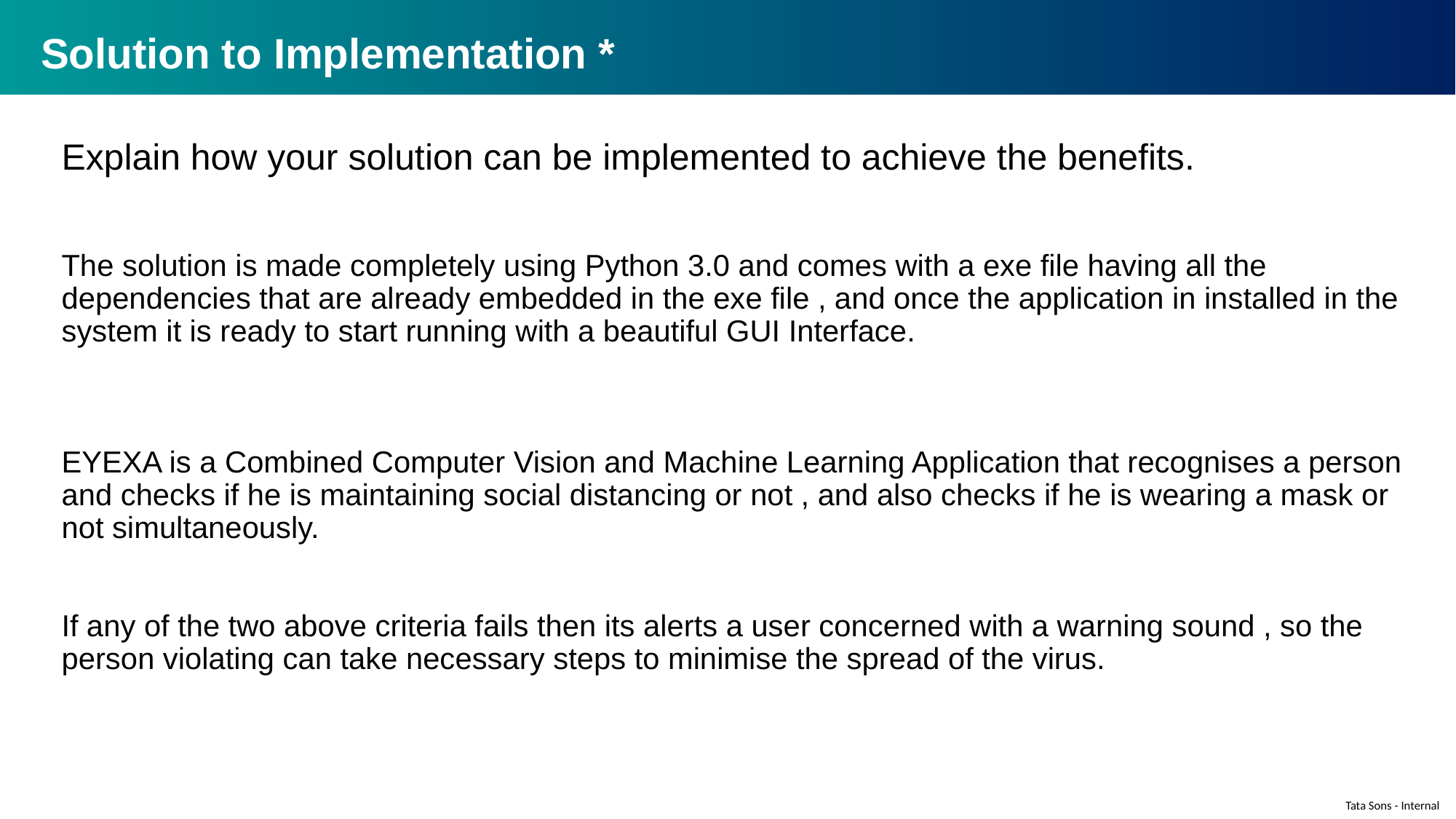

# Solution to Implementation *
Explain how your solution can be implemented to achieve the benefits.

The solution is made completely using Python 3.0 and comes with a exe file having all the dependencies that are already embedded in the exe file , and once the application in installed in the system it is ready to start running with a beautiful GUI Interface.

EYEXA is a Combined Computer Vision and Machine Learning Application that recognises a person and checks if he is maintaining social distancing or not , and also checks if he is wearing a mask or not simultaneously.

If any of the two above criteria fails then its alerts a user concerned with a warning sound , so the person violating can take necessary steps to minimise the spread of the virus.